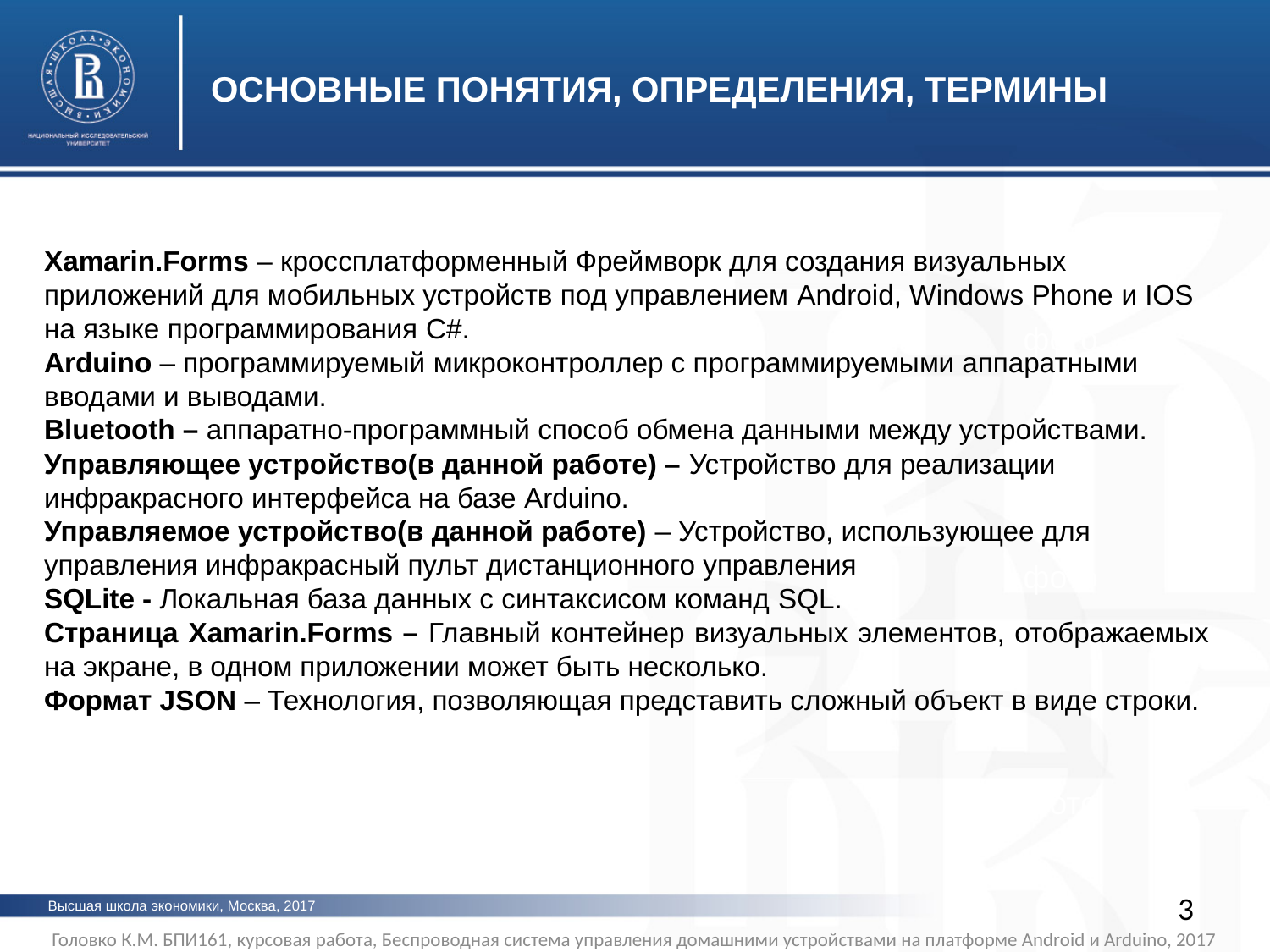

ОСНОВНЫЕ ПОНЯТИЯ, ОПРЕДЕЛЕНИЯ, ТЕРМИНЫ
Xamarin.Forms – кроссплатформенный Фреймворк для создания визуальных приложений для мобильных устройств под управлением Android, Windows Phone и IOS на языке программирования C#.
Arduino – программируемый микроконтроллер с программируемыми аппаратными вводами и выводами.
Bluetooth – аппаратно-программный способ обмена данными между устройствами.
Управляющее устройство(в данной работе) – Устройство для реализации инфракрасного интерфейса на базе Arduino.
Управляемое устройство(в данной работе) – Устройство, использующее для управления инфракрасный пульт дистанционного управления
SQLite - Локальная база данных с синтаксисом команд SQL.
Страница Xamarin.Forms – Главный контейнер визуальных элементов, отображаемых на экране, в одном приложении может быть несколько.
Формат JSON – Технология, позволяющая представить сложный объект в виде строки.

фото
фото
фото
3
Высшая школа экономики, Москва, 2017
Головко К.М. БПИ161, курсовая работа, Беспроводная система управления домашними устройствами на платформе Android и Arduino, 2017